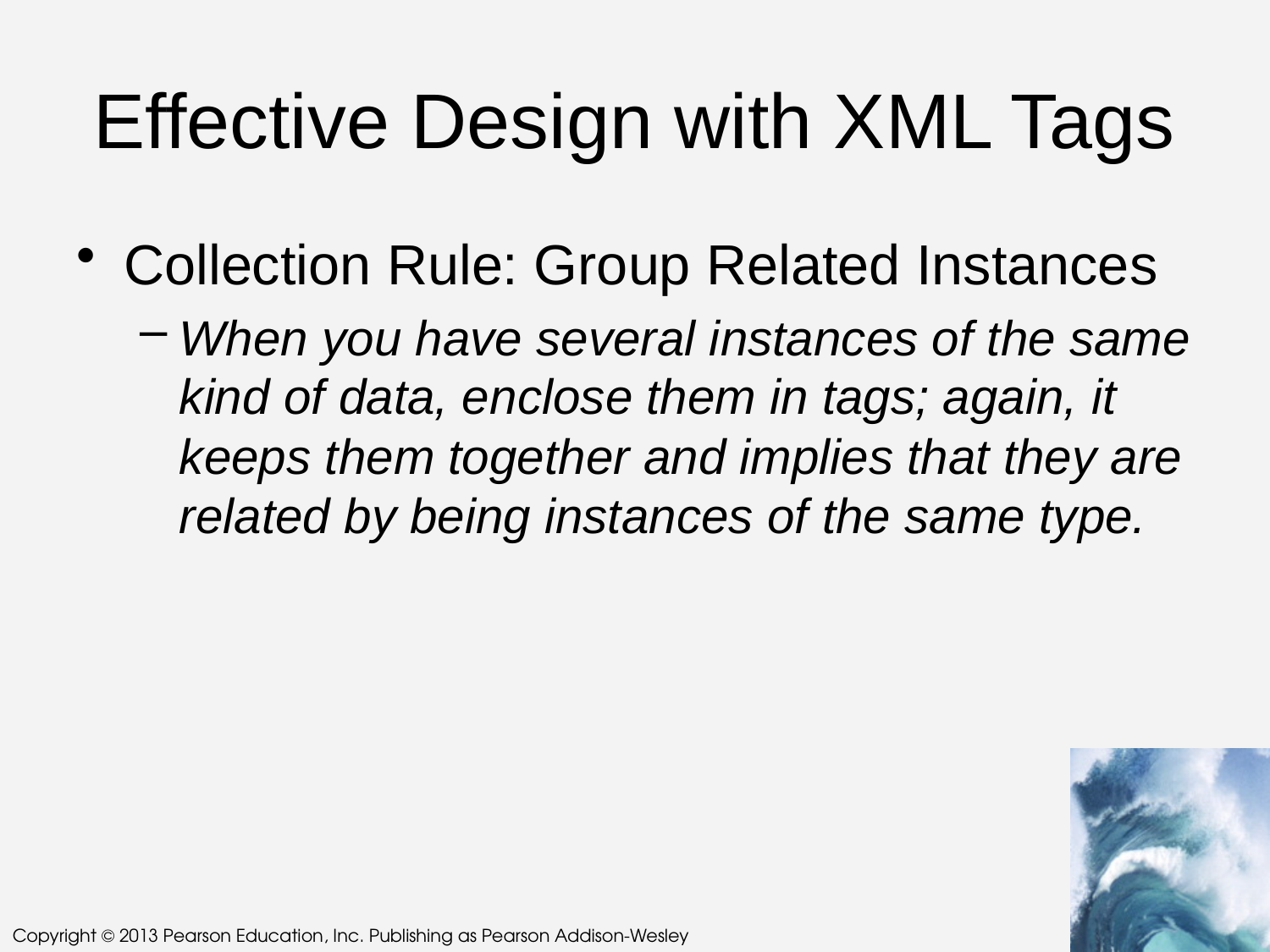

# Effective Design with XML Tags
Collection Rule: Group Related Instances
When you have several instances of the same kind of data, enclose them in tags; again, it keeps them together and implies that they are related by being instances of the same type.